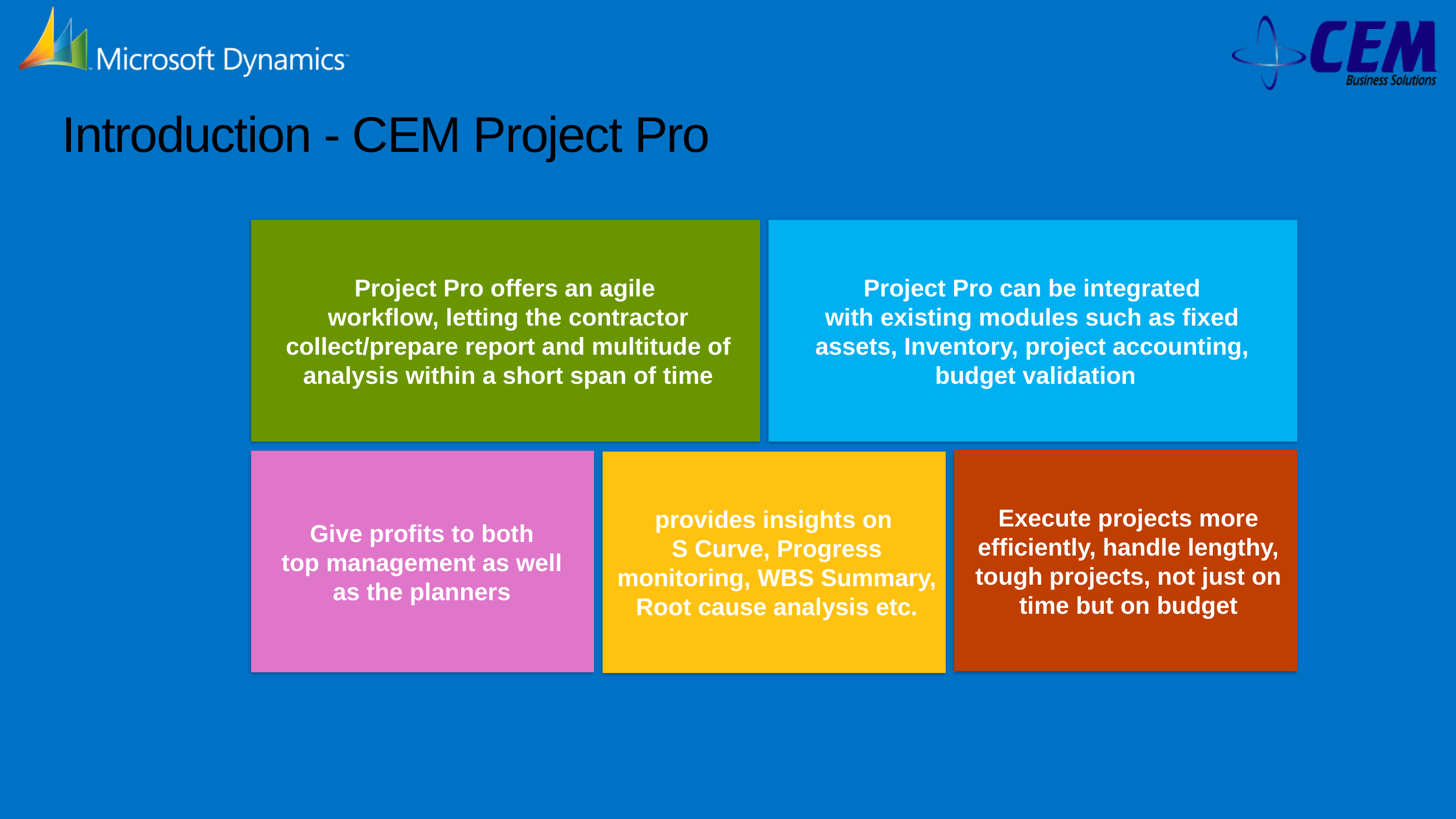

# Introduction - CEM Project Pro
Project Pro can be integrated
with existing modules such as fixed
assets, Inventory, project accounting,
budget validation
Project Pro offers an agile
workflow, letting the contractor collect/prepare report and multitude of analysis within a short span of time
Execute projects more efficiently, handle lengthy, tough projects, not just on time but on budget
Give profits to both
top management as well
as the planners
provides insights on
S Curve, Progress monitoring, WBS Summary, Root cause analysis etc.